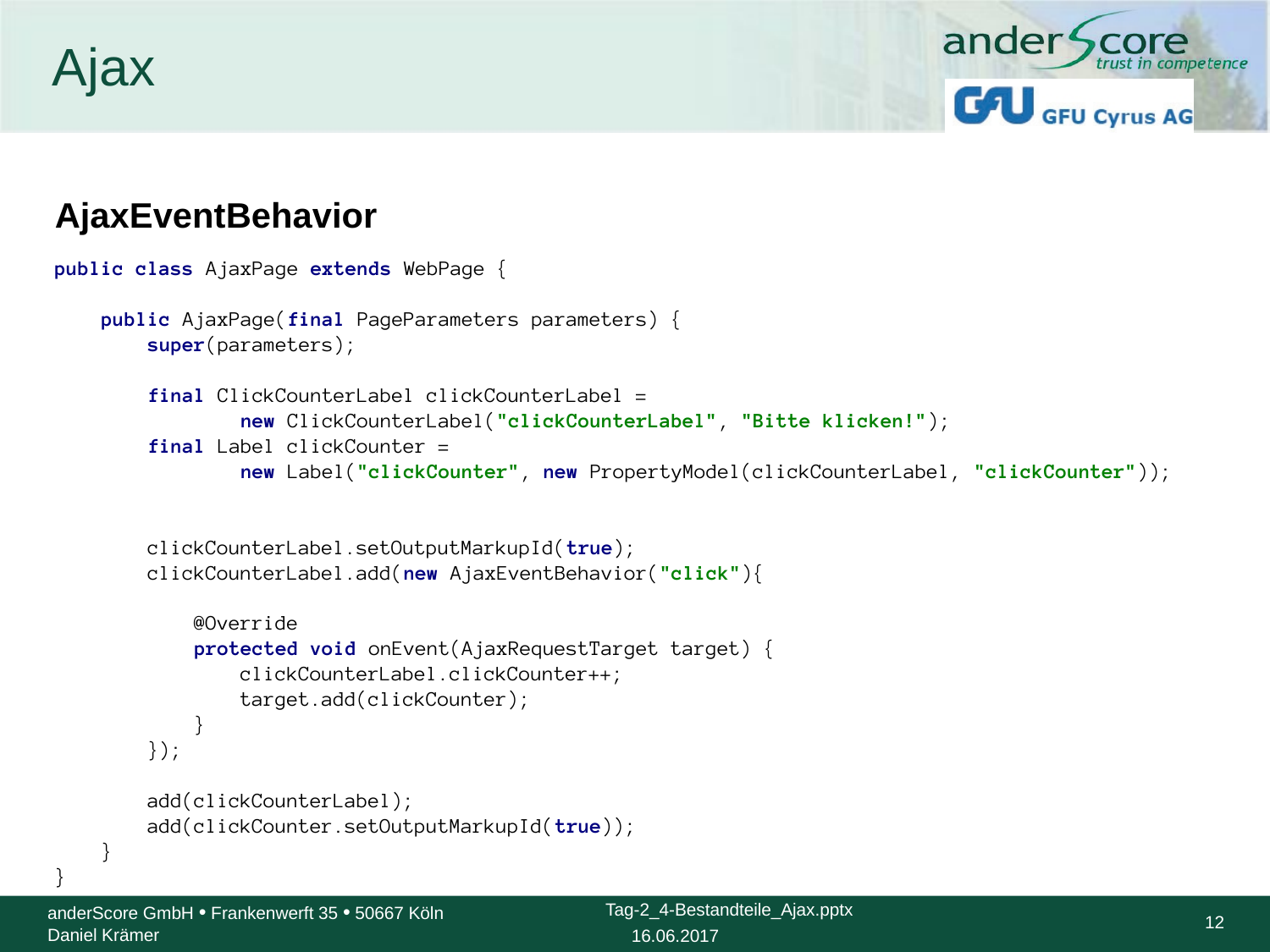

# Ajax
AjaxEventBehavior

public class AjaxPage extends WebPage {
    public AjaxPage(final PageParameters parameters) {
        super(parameters);
        final ClickCounterLabel clickCounterLabel =
                new ClickCounterLabel("clickCounterLabel", "Bitte klicken!");
        final Label clickCounter =
                new Label("clickCounter", new PropertyModel(clickCounterLabel, "clickCounter"));
        clickCounterLabel.setOutputMarkupId(true);
        clickCounterLabel.add(new AjaxEventBehavior("click"){
            @Override
            protected void onEvent(AjaxRequestTarget target) {
                clickCounterLabel.clickCounter++;
                target.add(clickCounter);
            }
        });
        add(clickCounterLabel);
        add(clickCounter.setOutputMarkupId(true));
    }
}